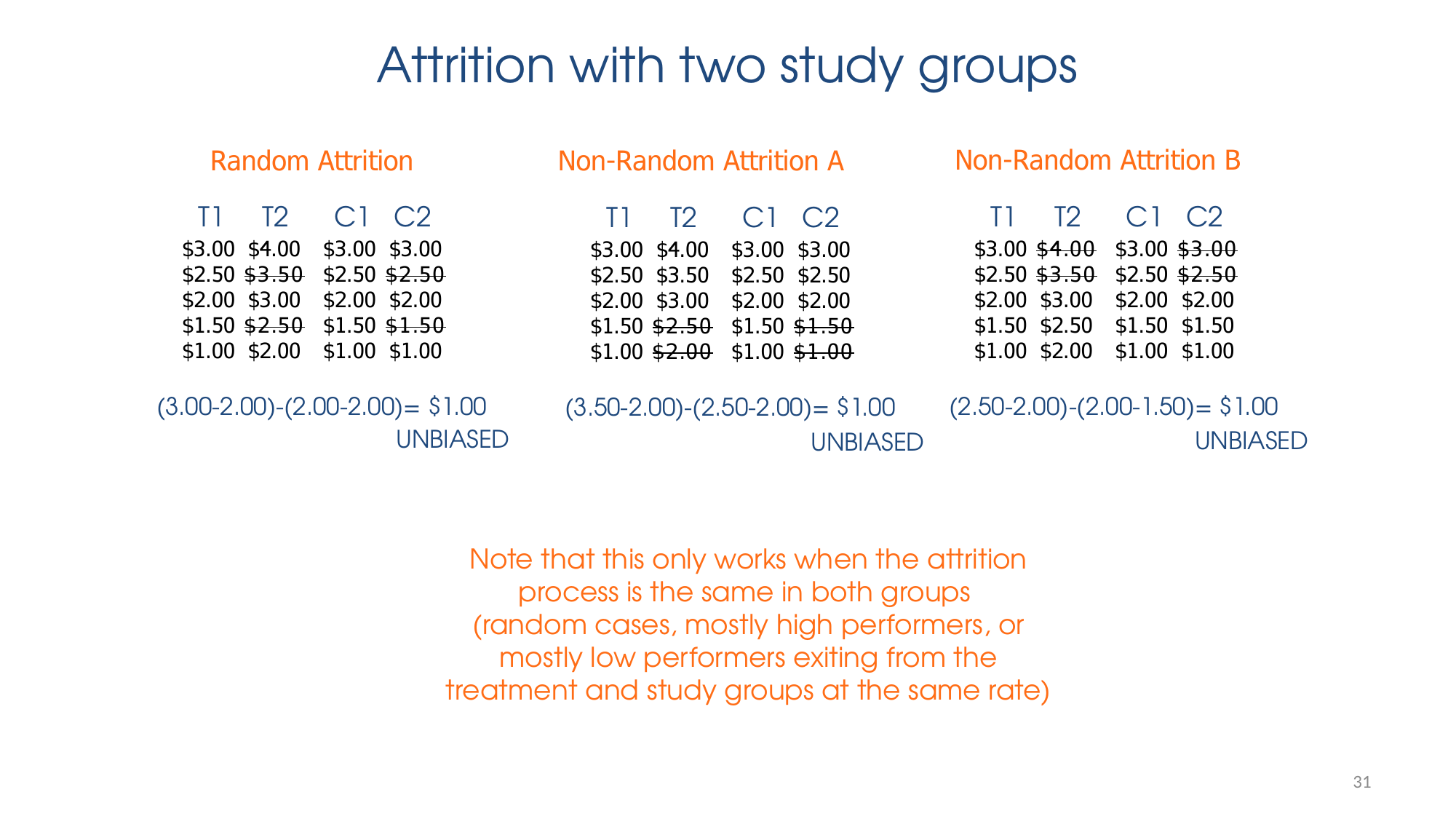

Attrition with two study groups
Non-Random Attrition B
Random Attrition
Non-Random Attrition A
T1
T2
C1
C2
$3.00
$2.50
$2.00
$1.50
$1.00
$3.00
$2.50
$2.00
$1.50
$1.00
$4.00
$3.50
$3.00
$2.50
$2.00
$3.00
$2.50
$2.00
$1.50
$1.00
T1
T2
C1
C2
$3.00
$2.50
$2.00
$1.50
$1.00
$3.00
$2.50
$2.00
$1.50
$1.00
$4.00
$3.50
$3.00
$2.50
$2.00
$3.00
$2.50
$2.00
$1.50
$1.00
T1
T2
C1
C2
$3.00
$2.50
$2.00
$1.50
$1.00
$3.00
$2.50
$2.00
$1.50
$1.00
$4.00
$3.50
$3.00
$2.50
$2.00
$3.00
$2.50
$2.00
$1.50
$1.00
(3.00-2.00)-(2.00-2.00)= $1.00
(2.50-2.00)-(2.00-1.50)= $1.00
(3.50-2.00)-(2.50-2.00)= $1.00
UNBIASED
UNBIASED
UNBIASED
Note that this only works when the attrition process is the same in both groups
(random cases, mostly high performers, or mostly low performers exiting from the treatment and study groups at the same rate)
31